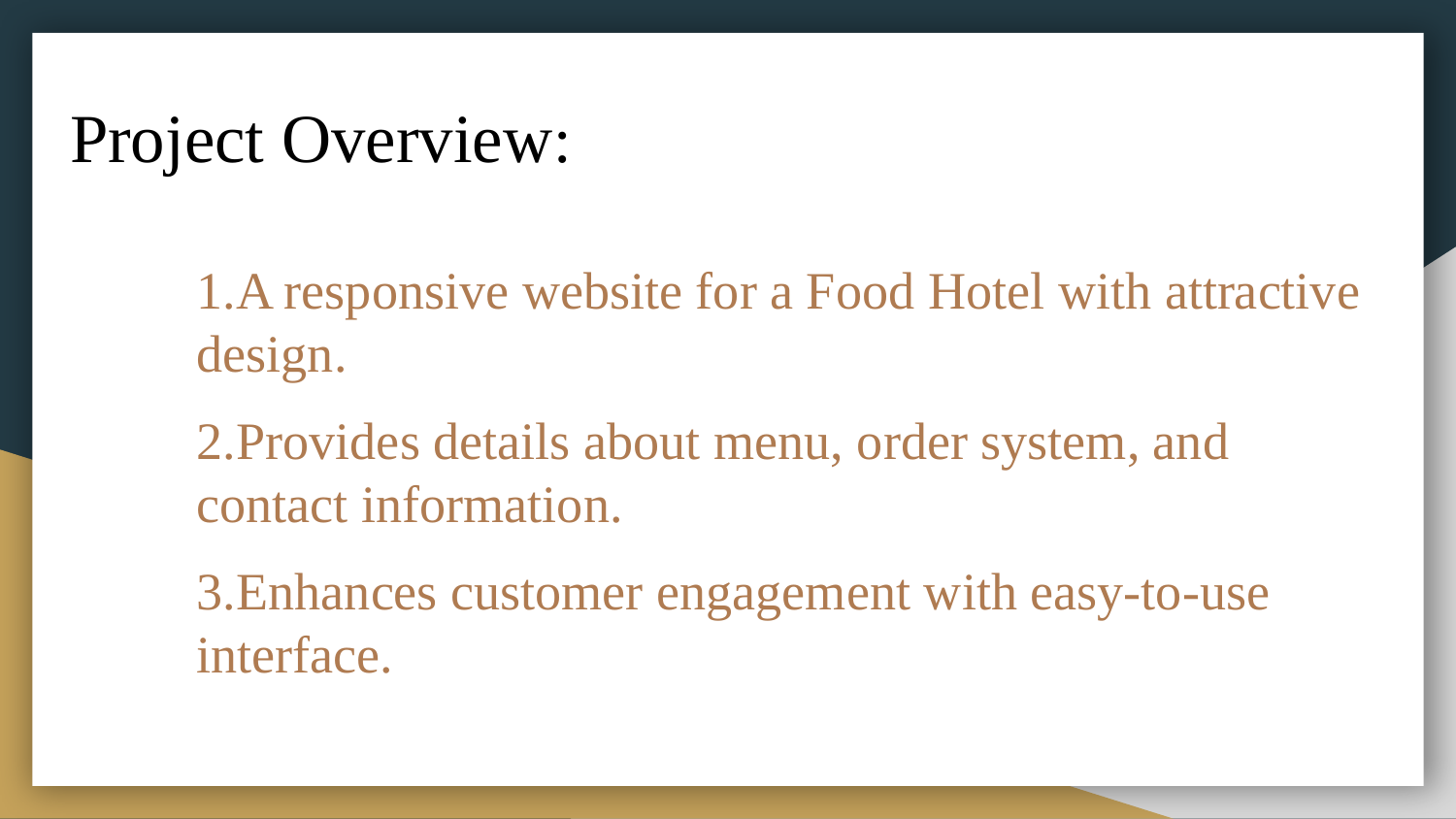

# Project Overview:
1.A responsive website for a Food Hotel with attractive design.
2.Provides details about menu, order system, and contact information.
3.Enhances customer engagement with easy-to-use interface.